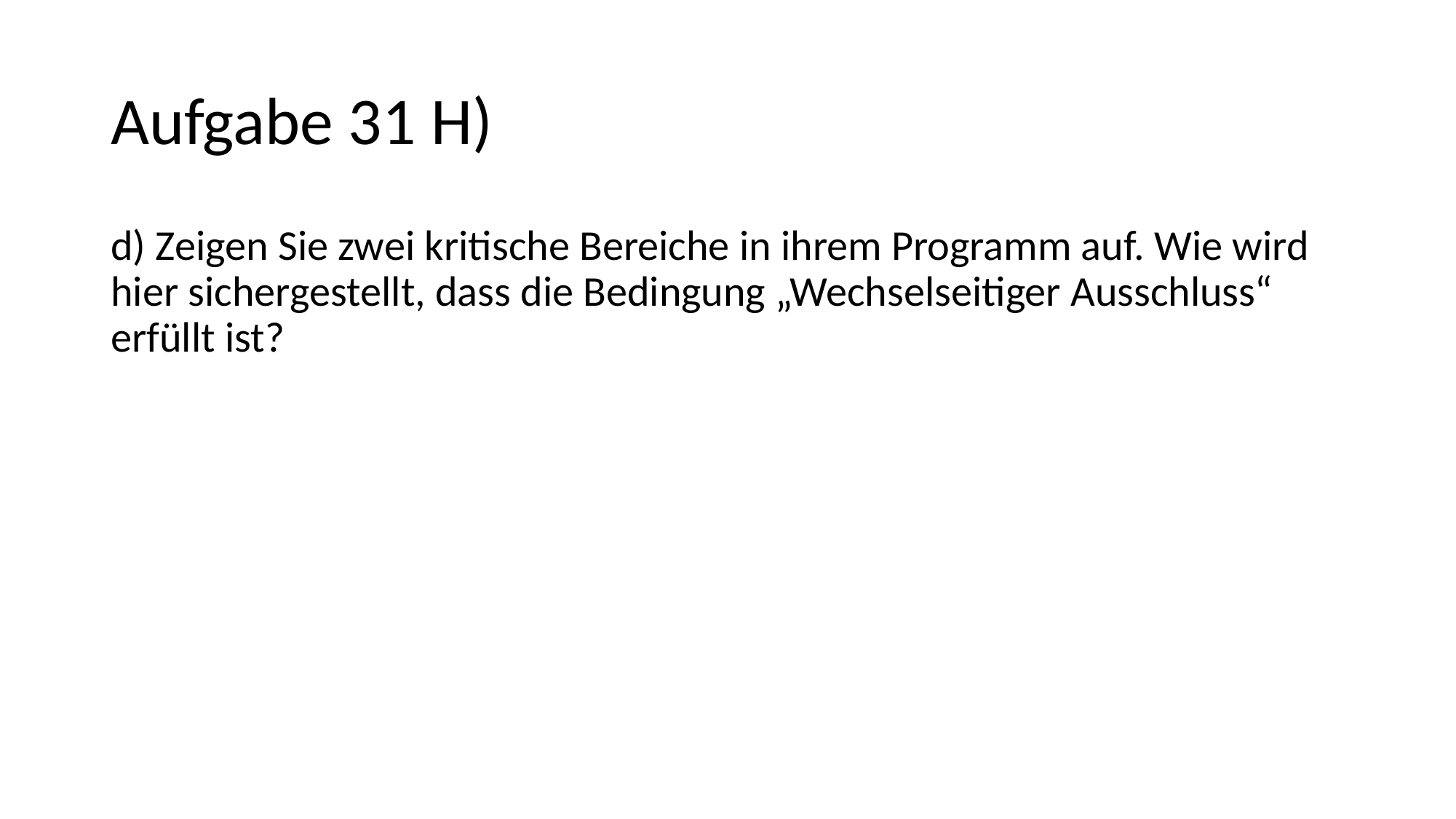

# Aufgabe 31 H)
d) Zeigen Sie zwei kritische Bereiche in ihrem Programm auf. Wie wird hier sichergestellt, dass die Bedingung „Wechselseitiger Ausschluss“ erfüllt ist?